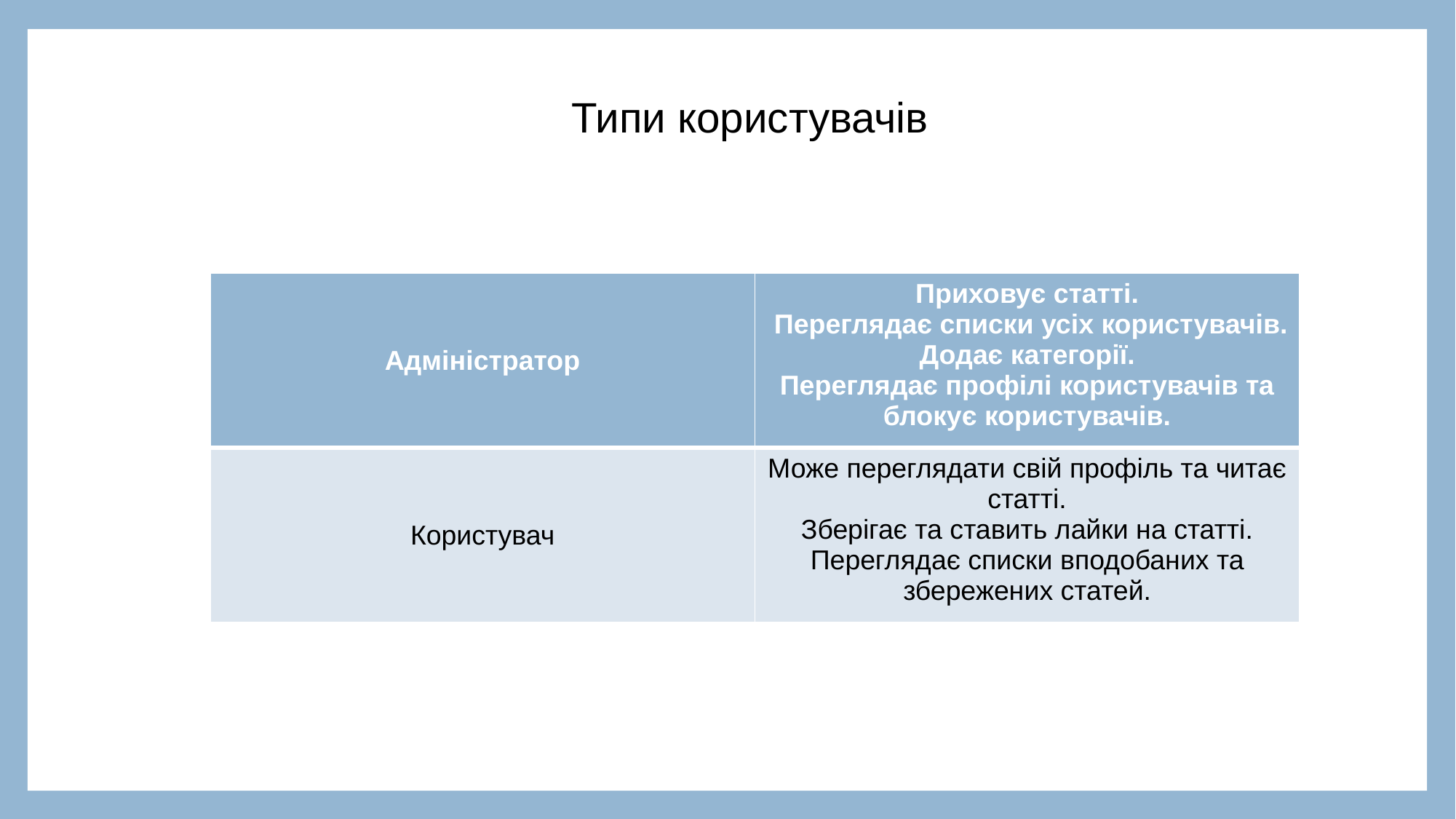

Типи користувачів
| Адміністратор | Приховує статті. Переглядає списки усіх користувачів. Додає категорії. Переглядає профілі користувачів та блокує користувачів. |
| --- | --- |
| Користувач | Може переглядати свій профіль та читає статті. Зберігає та ставить лайки на статті. Переглядає списки вподобаних та збережених статей. |